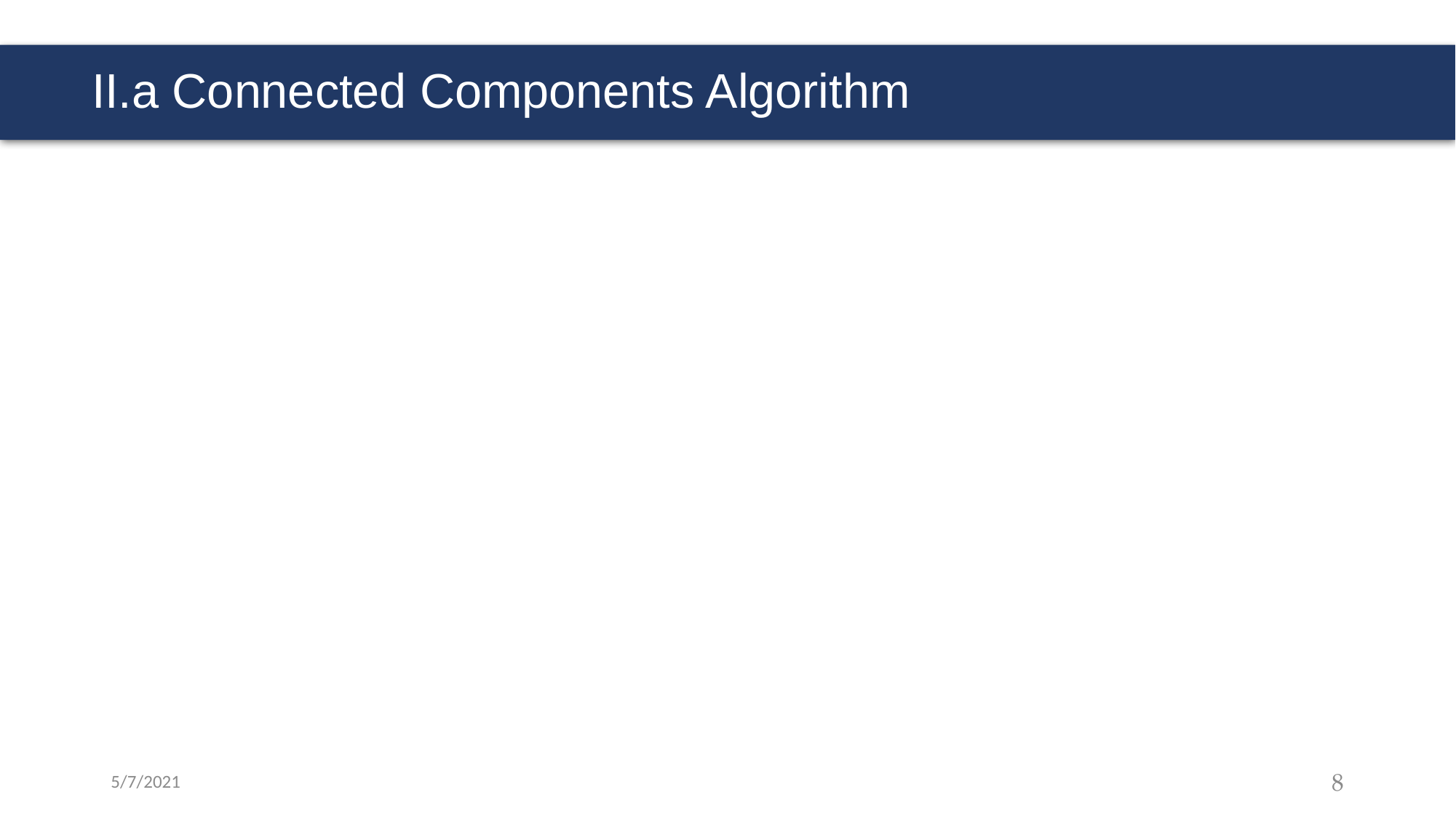

# II.a Connected Components Algorithm
5/7/2021
8